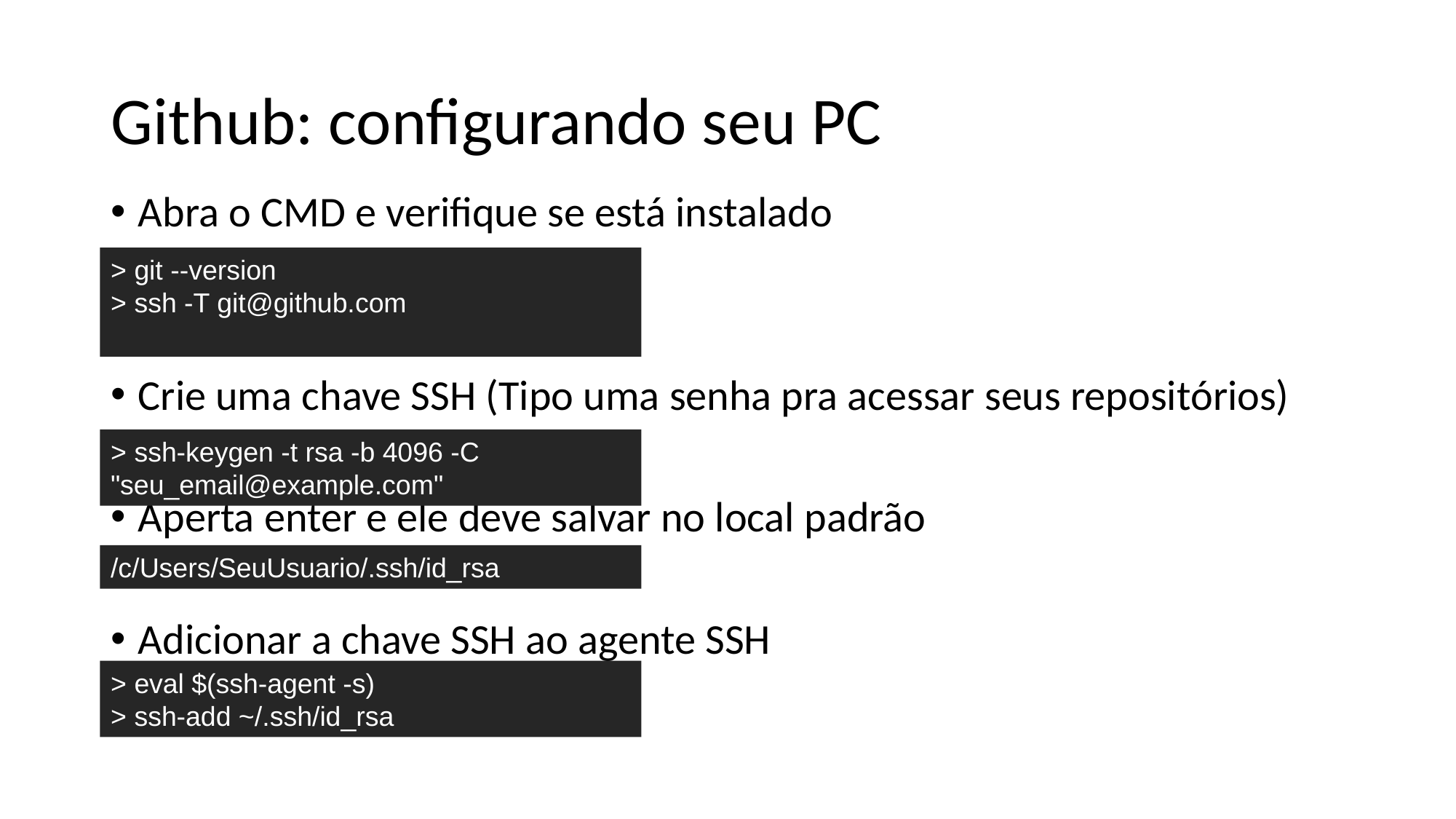

# Github: configurando seu PC
Abra o CMD e verifique se está instalado

Crie uma chave SSH (Tipo uma senha pra acessar seus repositórios)

Aperta enter e ele deve salvar no local padrão

Adicionar a chave SSH ao agente SSH

> git --version
> ssh -T git@github.com

> ssh-keygen -t rsa -b 4096 -C "seu_email@example.com"
/c/Users/SeuUsuario/.ssh/id_rsa
> eval $(ssh-agent -s)
> ssh-add ~/.ssh/id_rsa